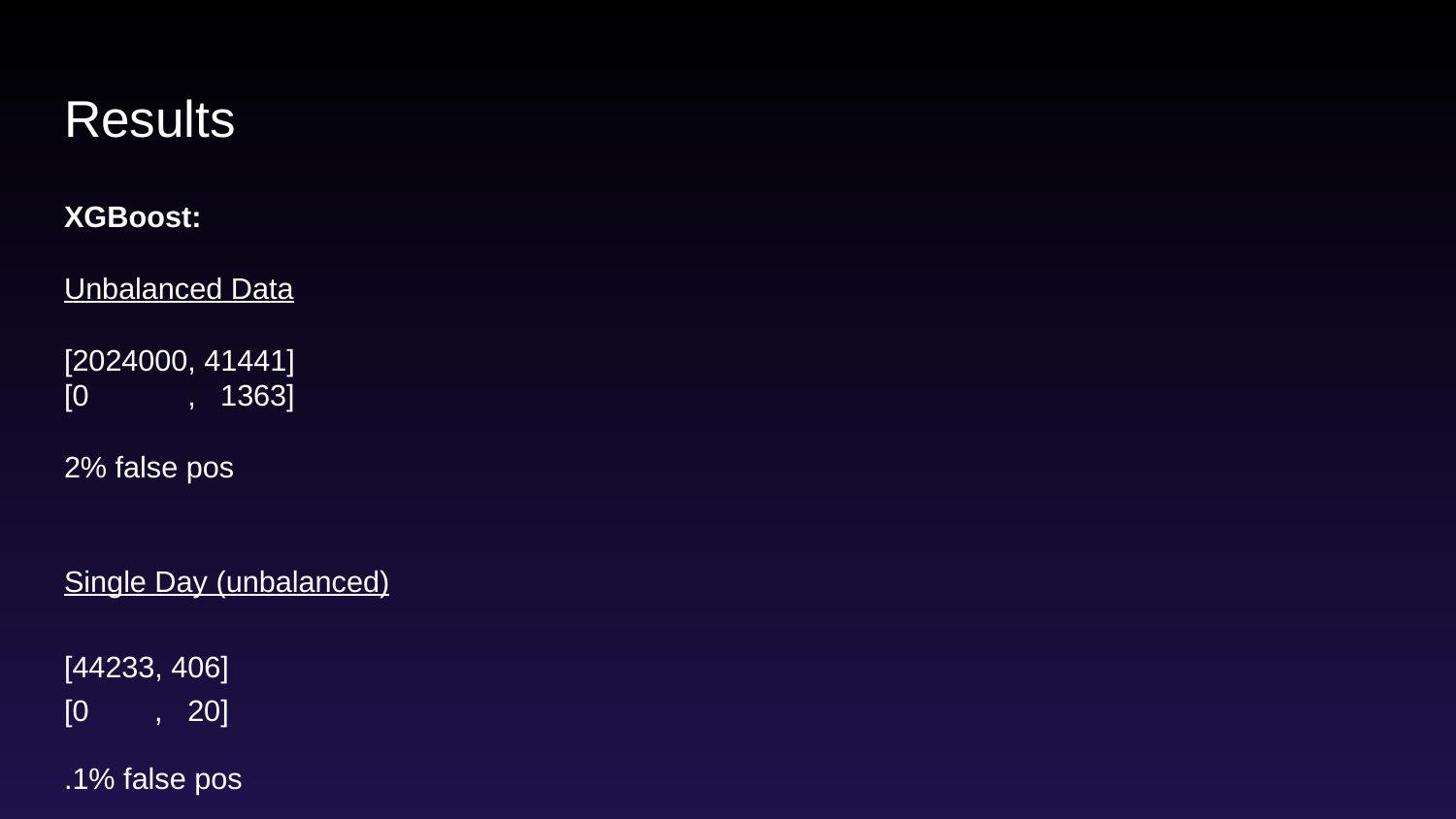

# Results

XGBoost:

Unbalanced Data

[2024000, 41441]
[0            ,   1363]

2% false pos

Single Day (unbalanced)

[44233, 406]
[0        ,   20]

.1% false pos